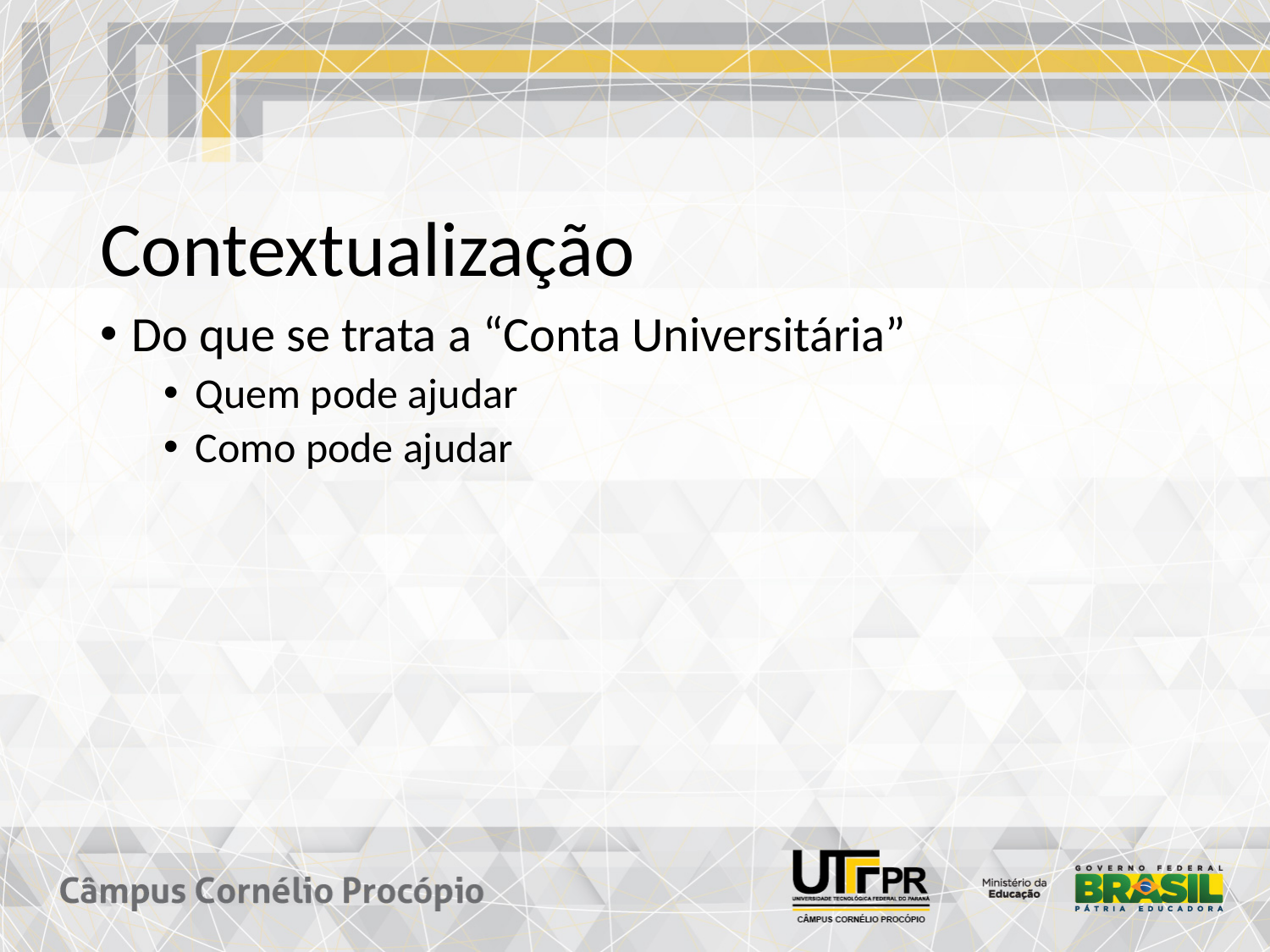

# Contextualização
Do que se trata a “Conta Universitária”
Quem pode ajudar
Como pode ajudar